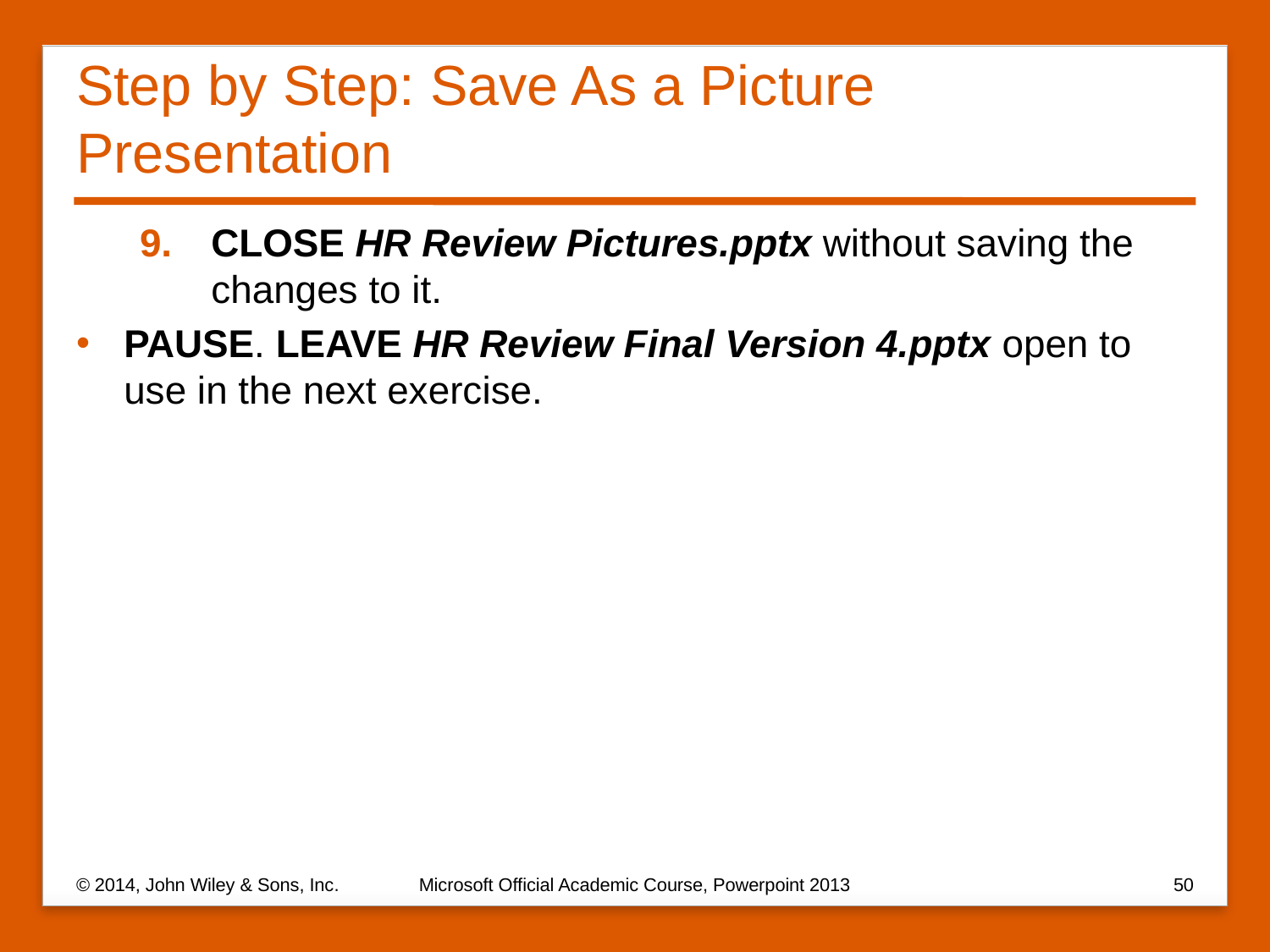

# Step by Step: Save As a Picture Presentation
CLOSE HR Review Pictures.pptx without saving the changes to it.
PAUSE. LEAVE HR Review Final Version 4.pptx open to use in the next exercise.
© 2014, John Wiley & Sons, Inc.
Microsoft Official Academic Course, Powerpoint 2013
50